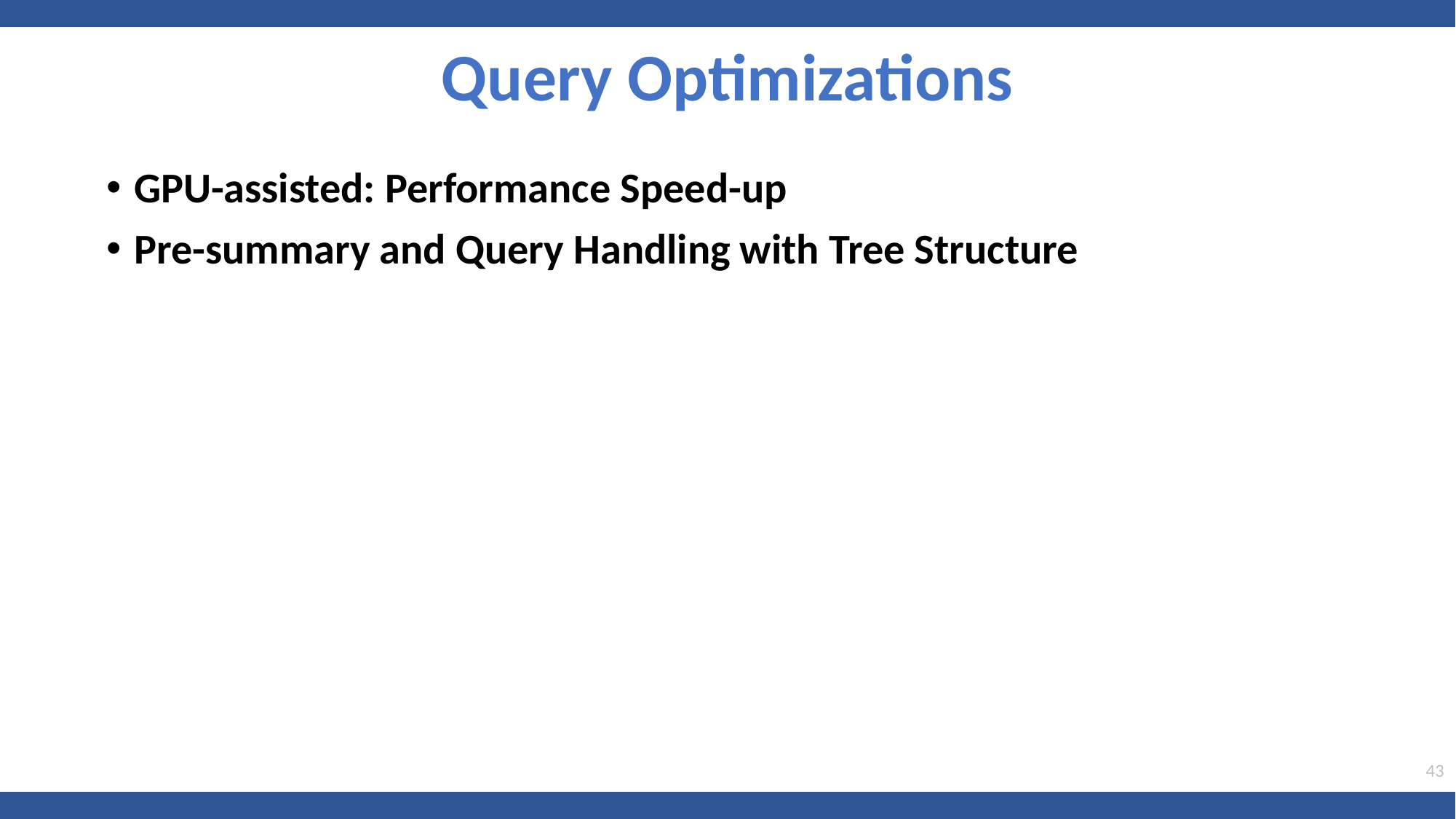

Query Optimizations
GPU-assisted: Performance Speed-up
Pre-summary and Query Handling with Tree Structure
43